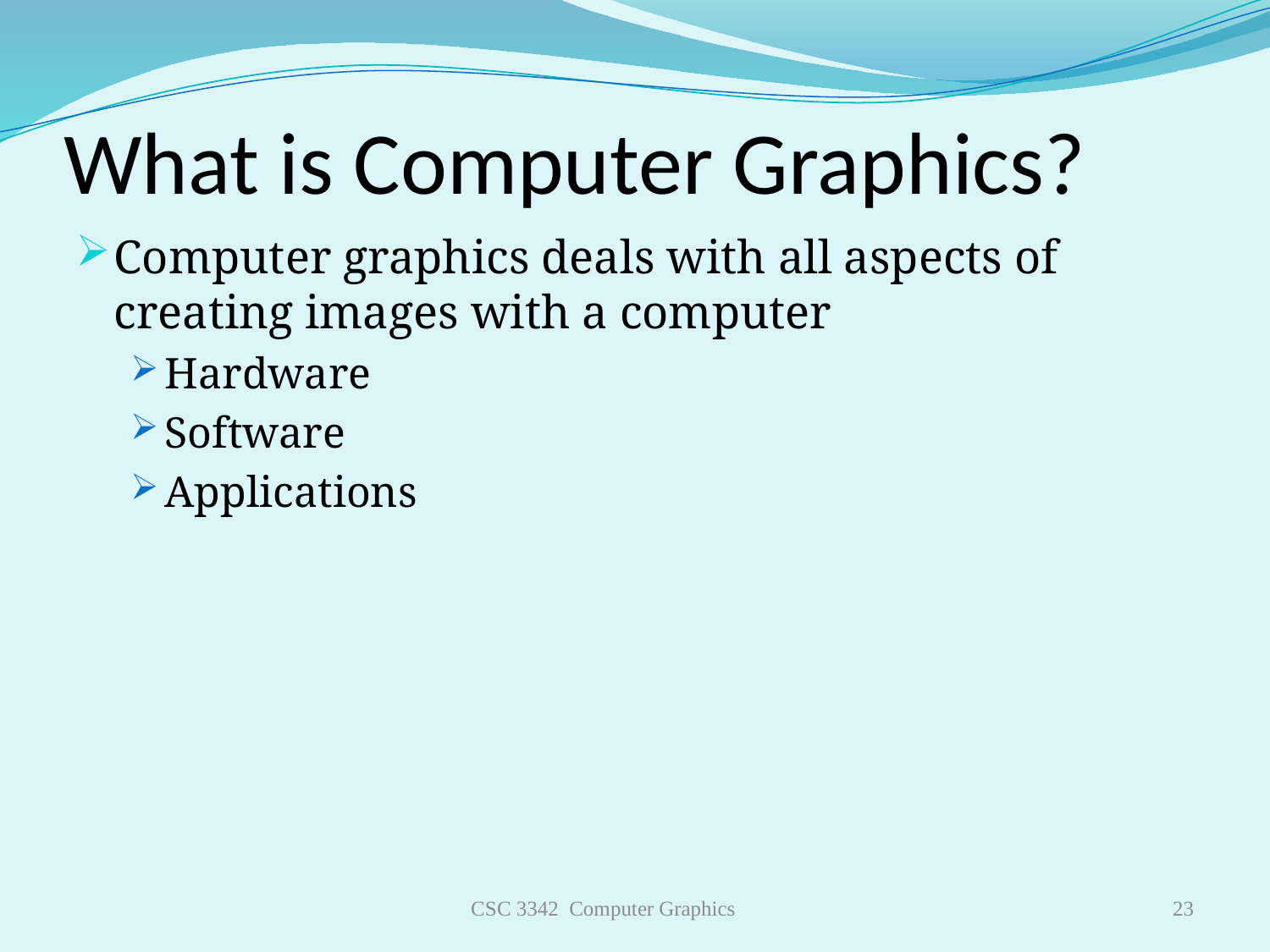

# What is Computer Graphics?
Computer graphics deals with all aspects of creating images with a computer
Hardware
Software
Applications
CSC 3342  Computer Graphics
23